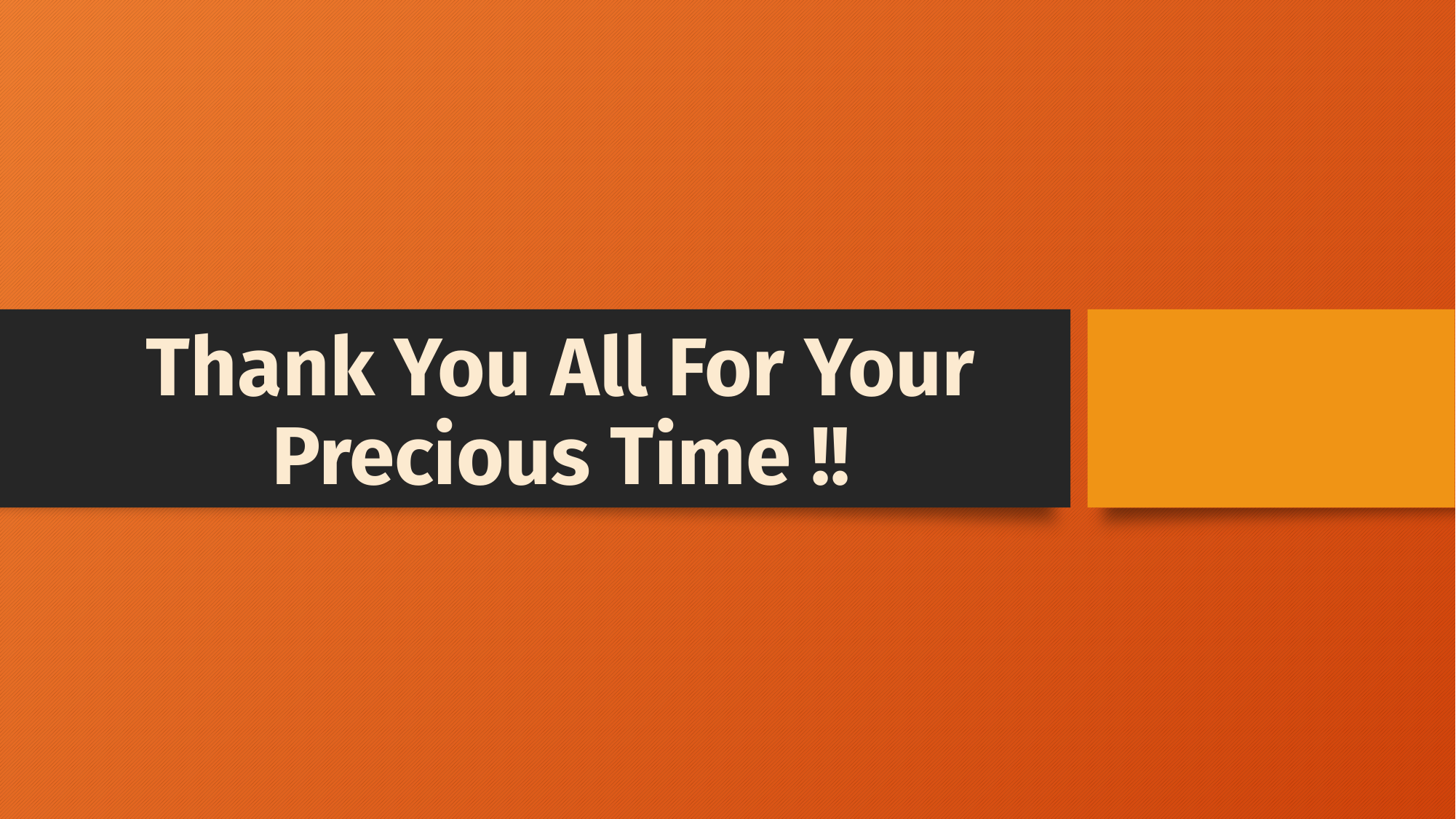

# Thank You All For Your Precious Time !!